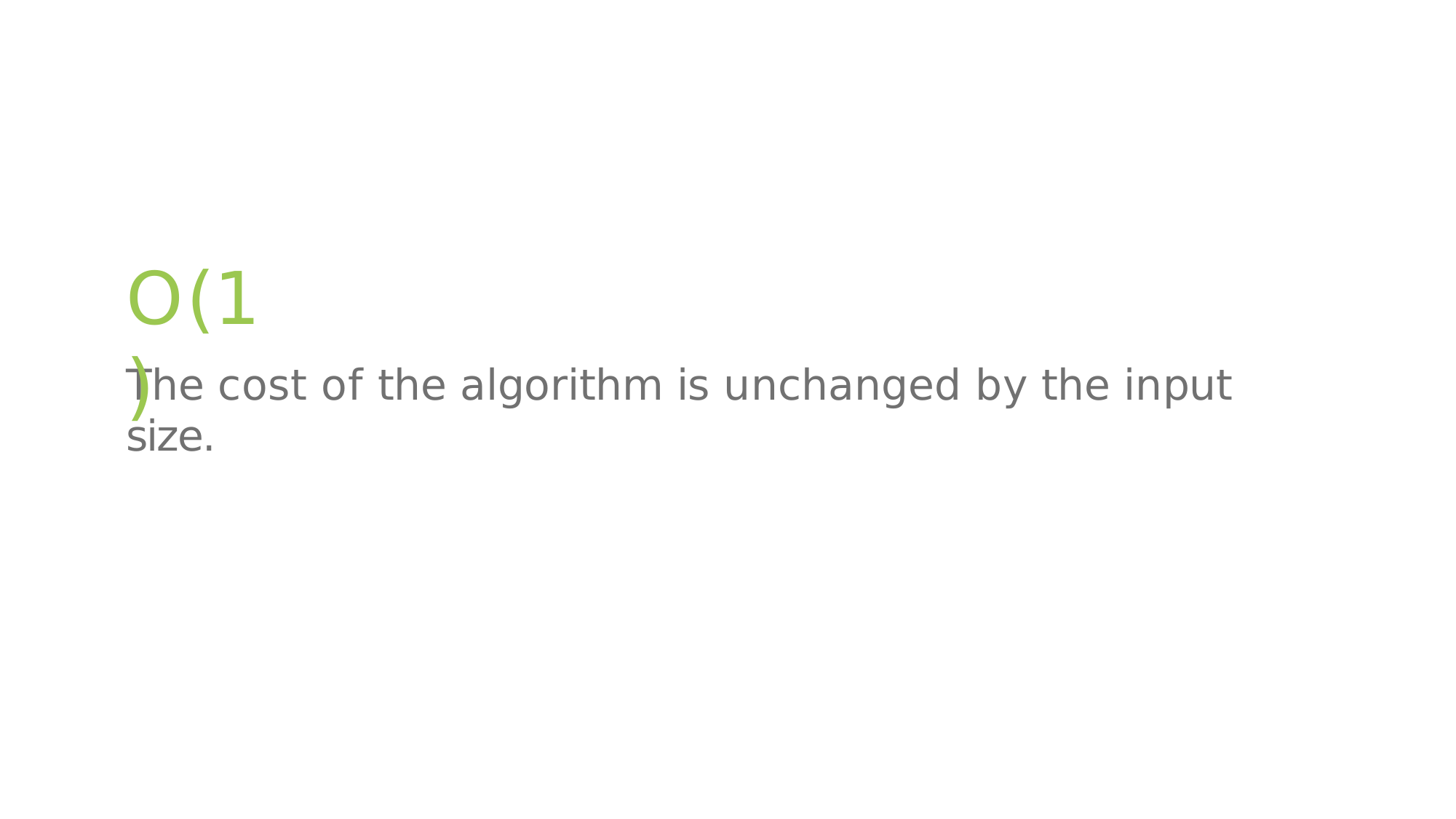

O(1)
The cost of the algorithm is unchanged by the input size.
19